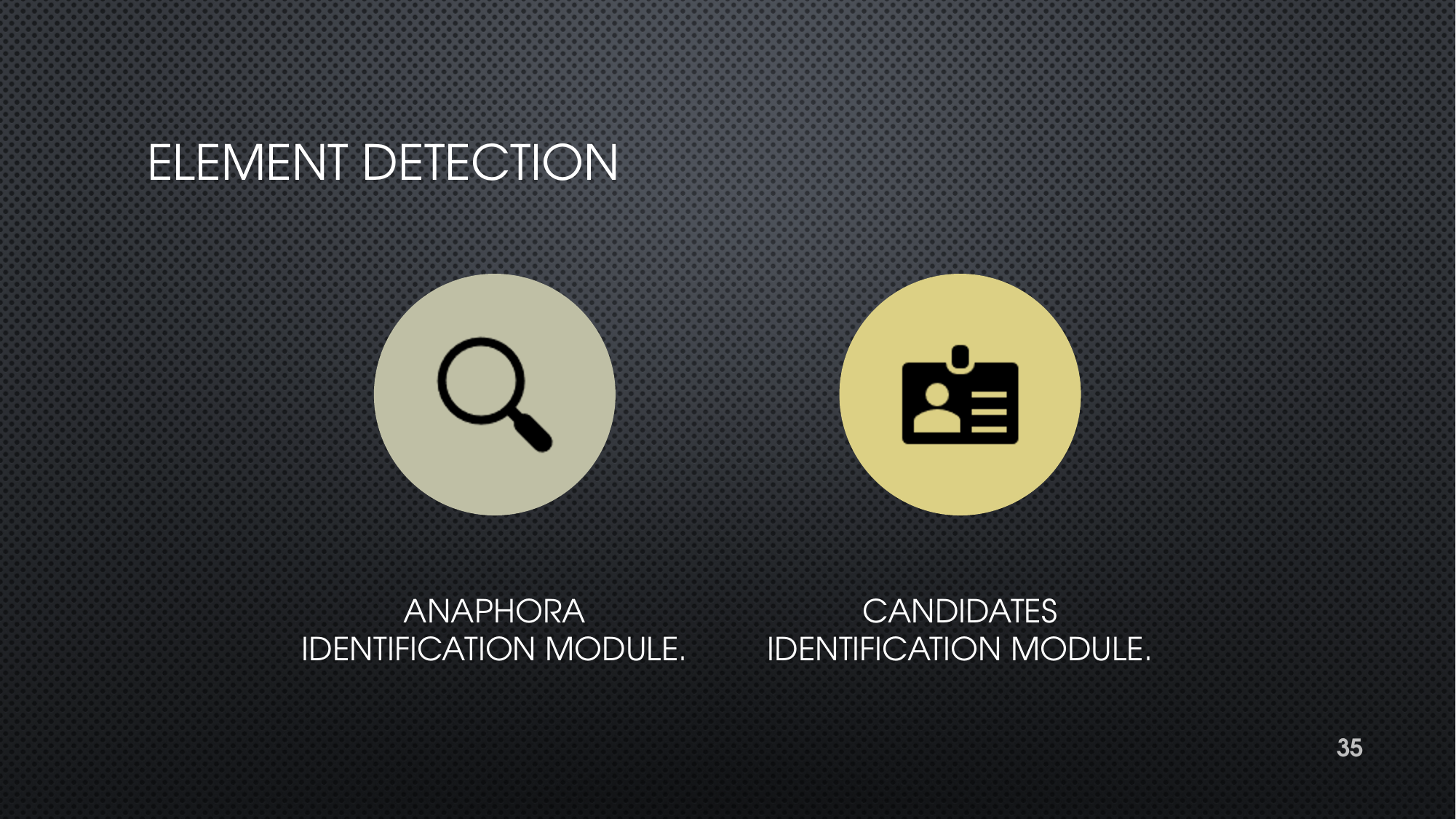

# Element detection
Anaphora identification module.
candidates identification module.
35